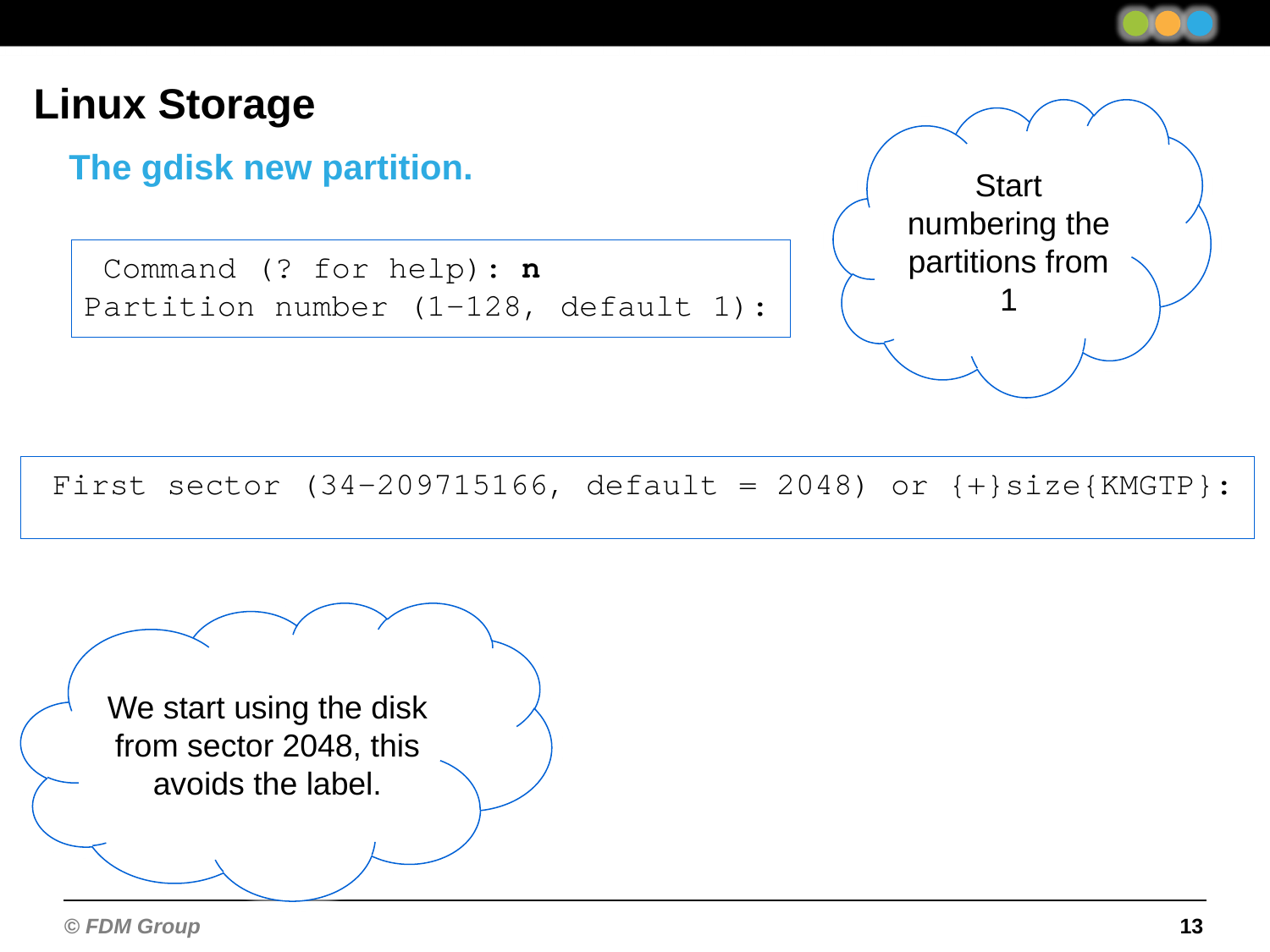

Linux Storage
Start numbering the partitions from 1
The gdisk new partition.
 Command (? for help): n
Partition number (1-128, default 1):
 First sector (34-209715166, default = 2048) or {+}size{KMGTP}:
We start using the disk from sector 2048, this avoids the label.
13